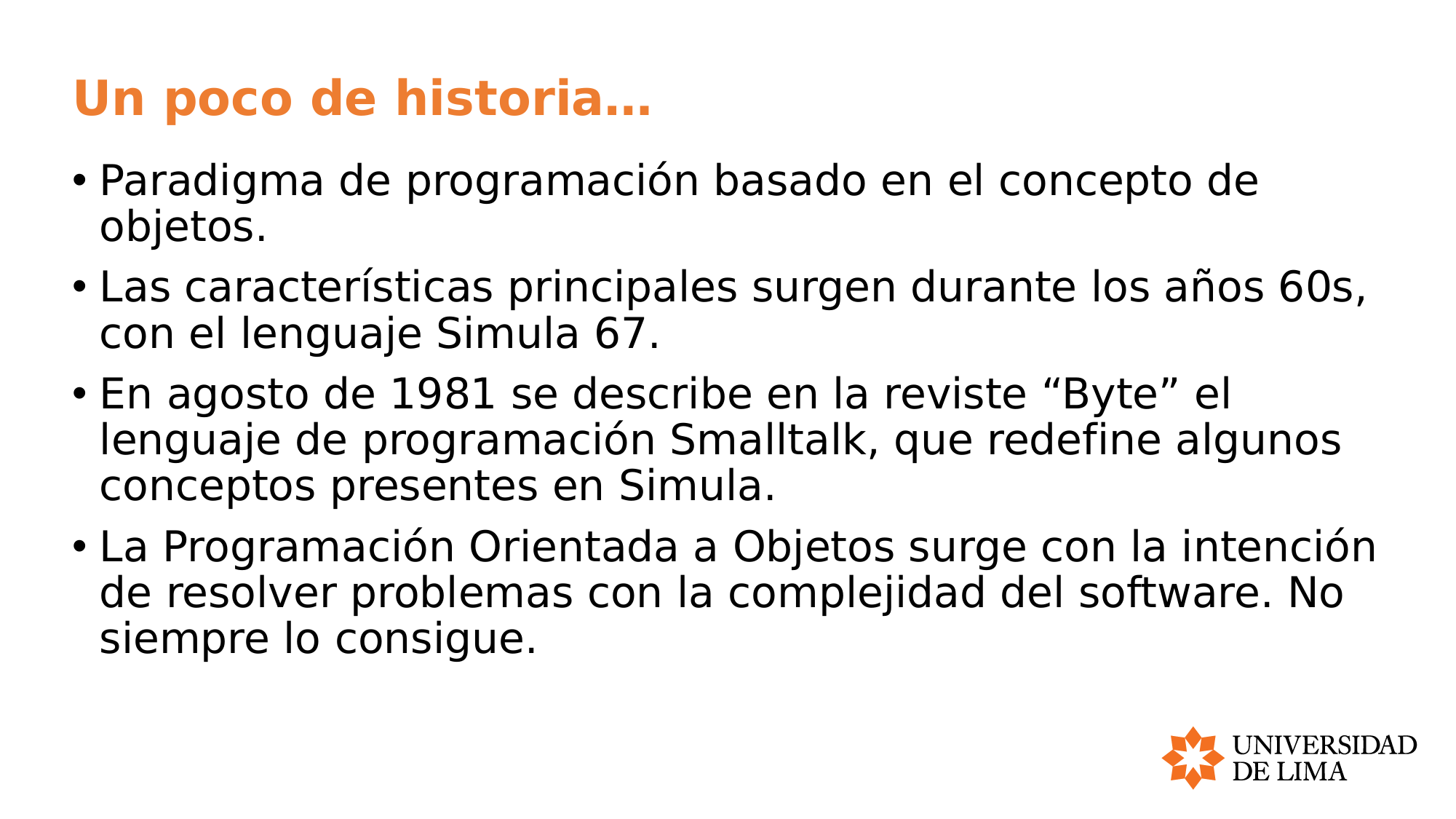

# Un poco de historia…
Paradigma de programación basado en el concepto de objetos.
Las características principales surgen durante los años 60s, con el lenguaje Simula 67.
En agosto de 1981 se describe en la reviste “Byte” el lenguaje de programación Smalltalk, que redefine algunos conceptos presentes en Simula.
La Programación Orientada a Objetos surge con la intención de resolver problemas con la complejidad del software. No siempre lo consigue.